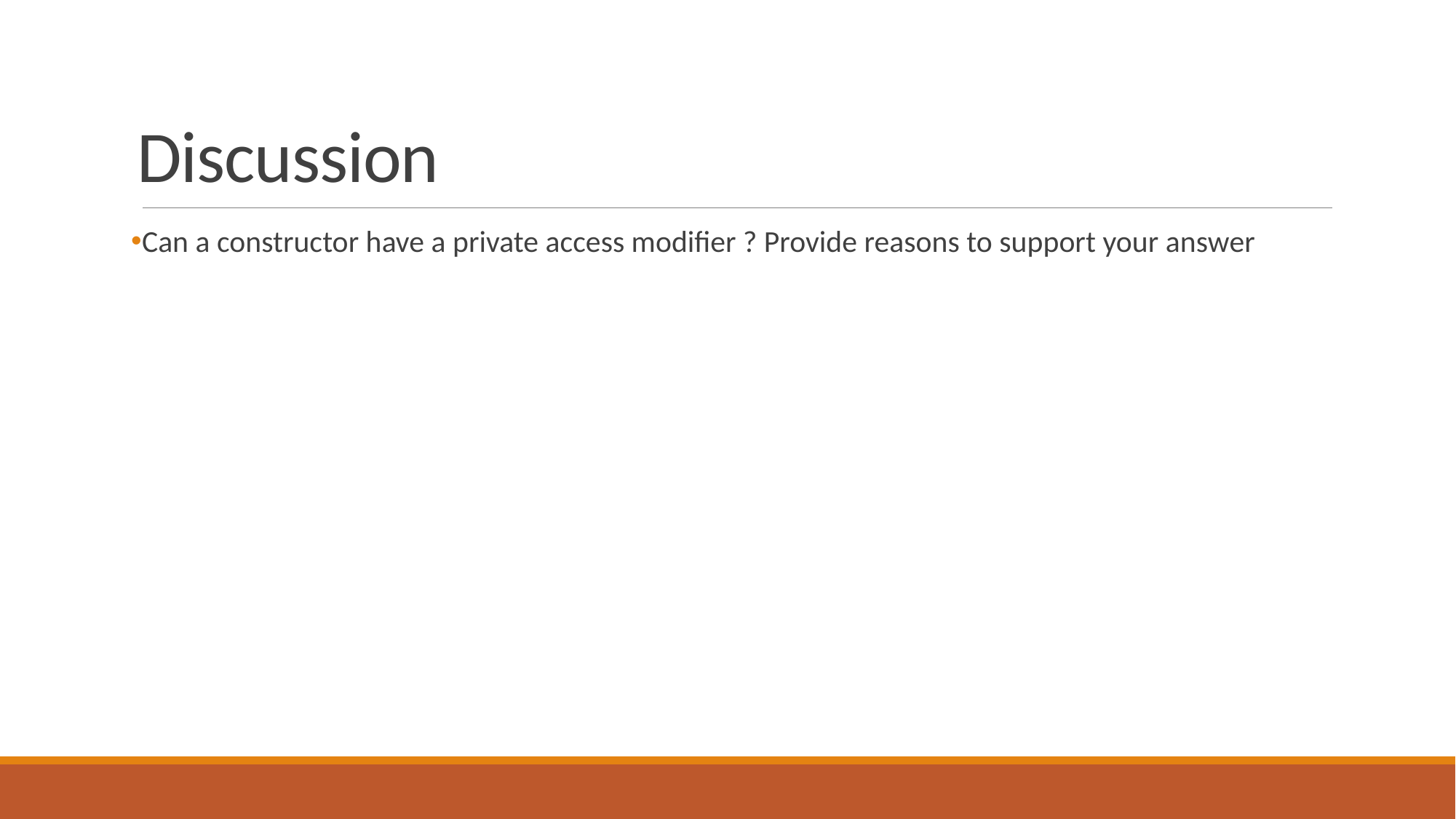

# Discussion
Can a constructor have a private access modifier ? Provide reasons to support your answer